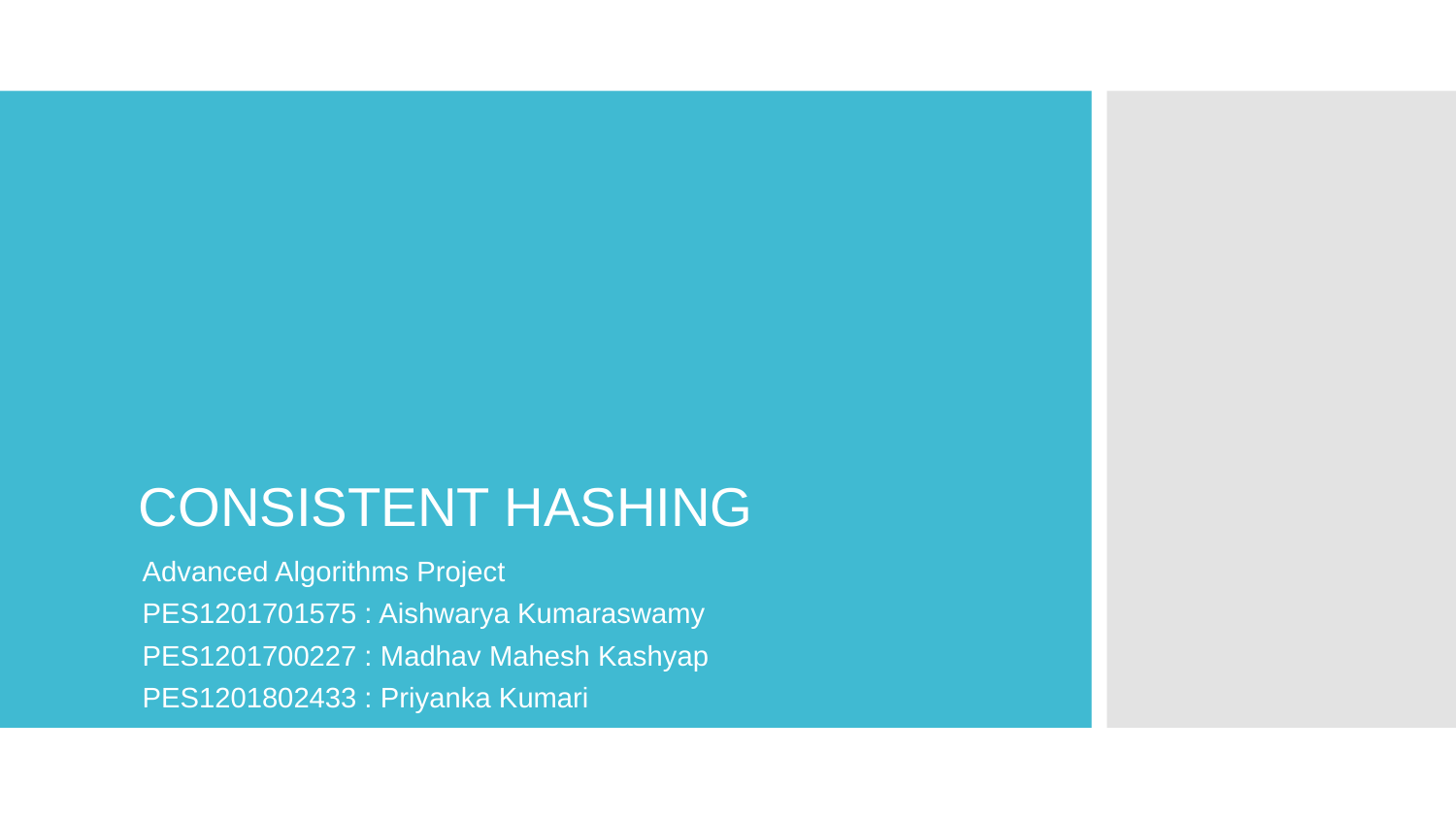

# CONSISTENT HASHING
Advanced Algorithms Project
PES1201701575 : Aishwarya Kumaraswamy
PES1201700227 : Madhav Mahesh Kashyap
PES1201802433 : Priyanka Kumari